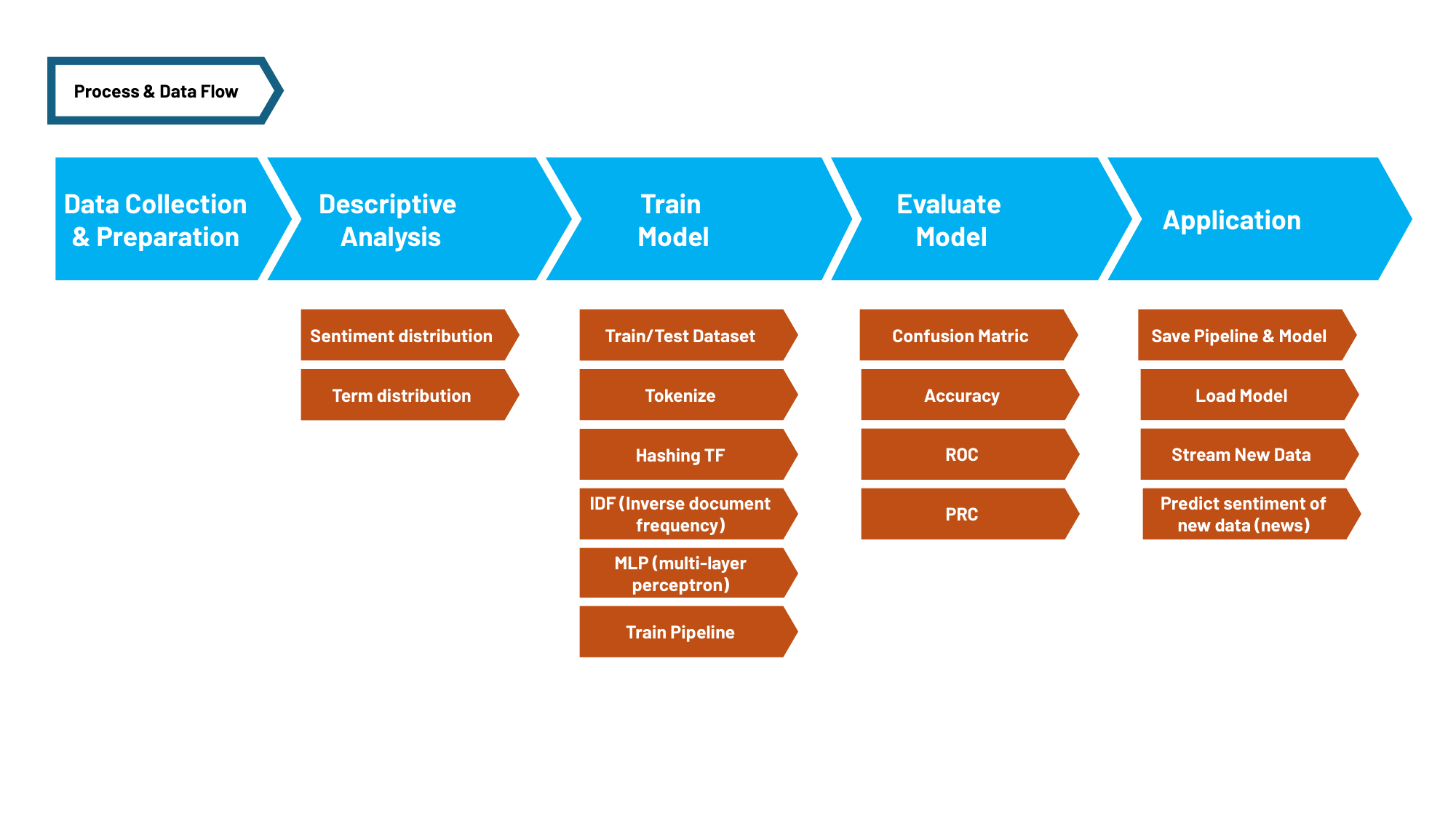

Process & Data Flow
Data Collection & Preparation
Descriptive
Analysis
Train
Model
Evaluate
Model
Application
Train/Test Dataset
Save Pipeline & Model
Sentiment distribution
Confusion Matric
Term distribution
Tokenize
Accuracy
Load Model
ROC
Stream New Data
Hashing TF
PRC
Predict sentiment of new data (news)
IDF (Inverse document frequency)
MLP (multi-layer perceptron)
Train Pipeline